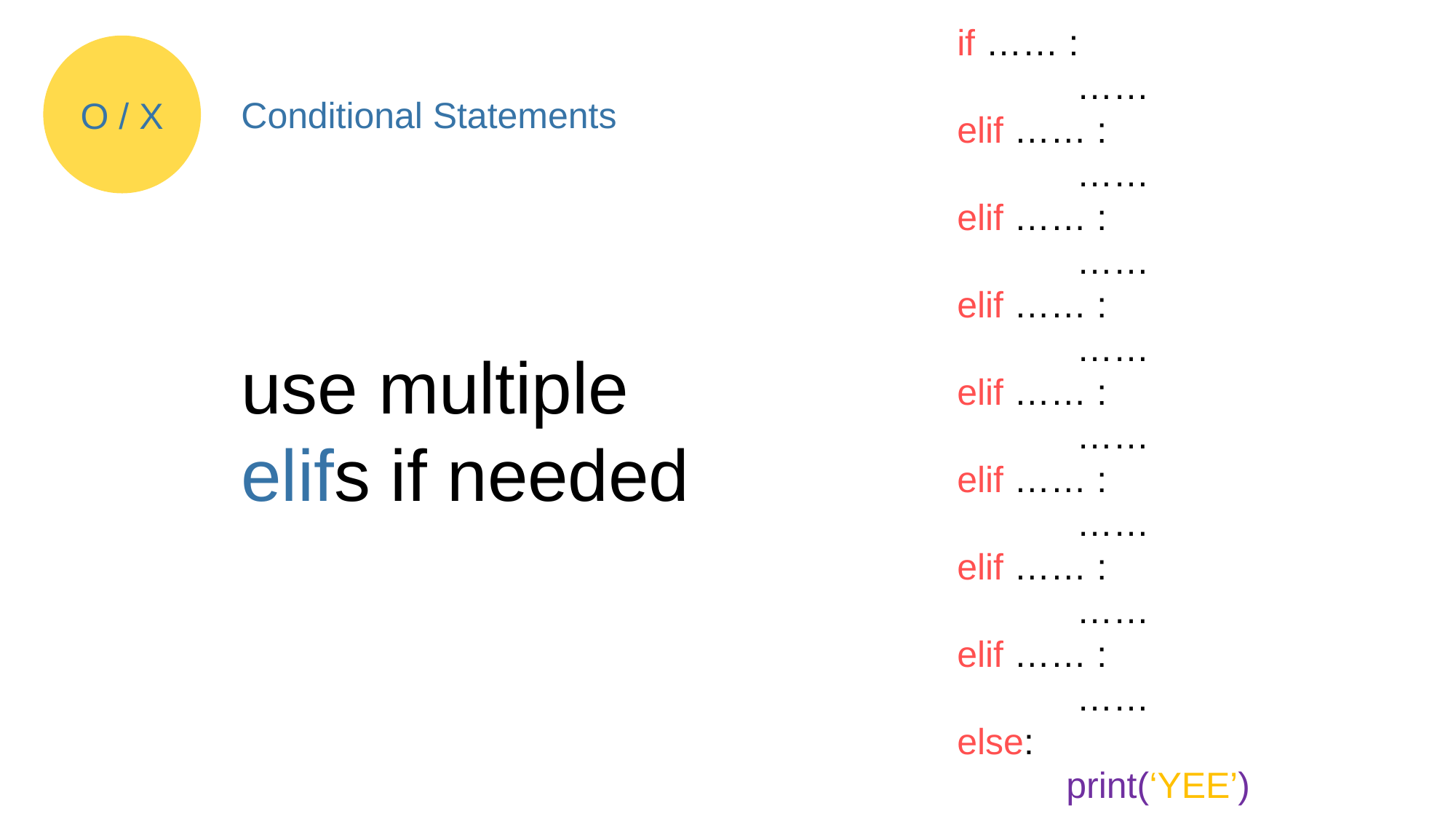

if …… :
	 ……
elif …… :
	 ……
elif …… :
	 ……
elif …… :
	 ……
elif …… :
	 ……
elif …… :
	 ……
elif …… :
	 ……
elif …… :
	 ……
else:
	print(‘YEE’)
O / X
Conditional Statements
use multiple elifs if needed